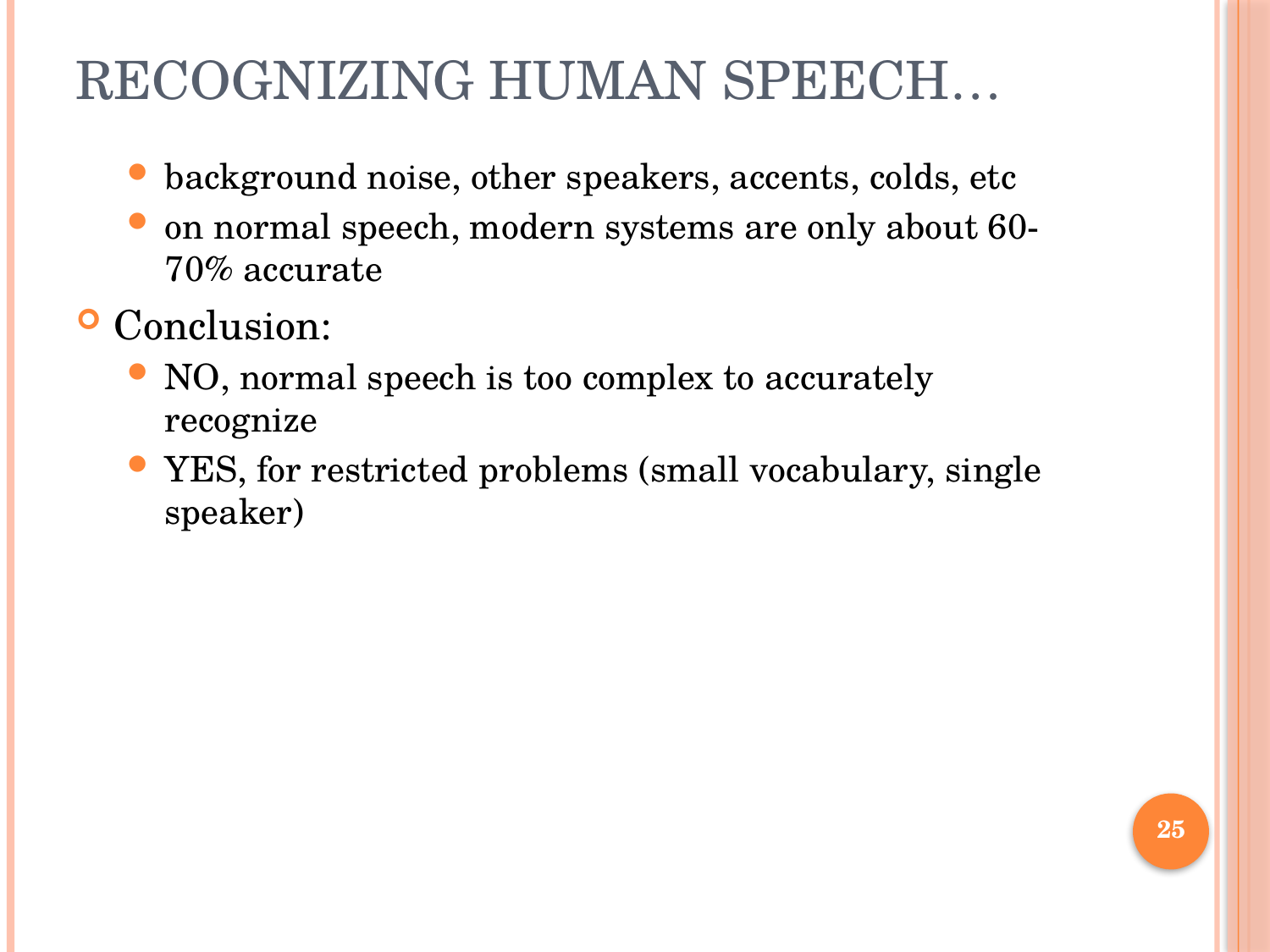

Recognizing human speech…
background noise, other speakers, accents, colds, etc
on normal speech, modern systems are only about 60-70% accurate
Conclusion:
NO, normal speech is too complex to accurately recognize
YES, for restricted problems (small vocabulary, single speaker)
25